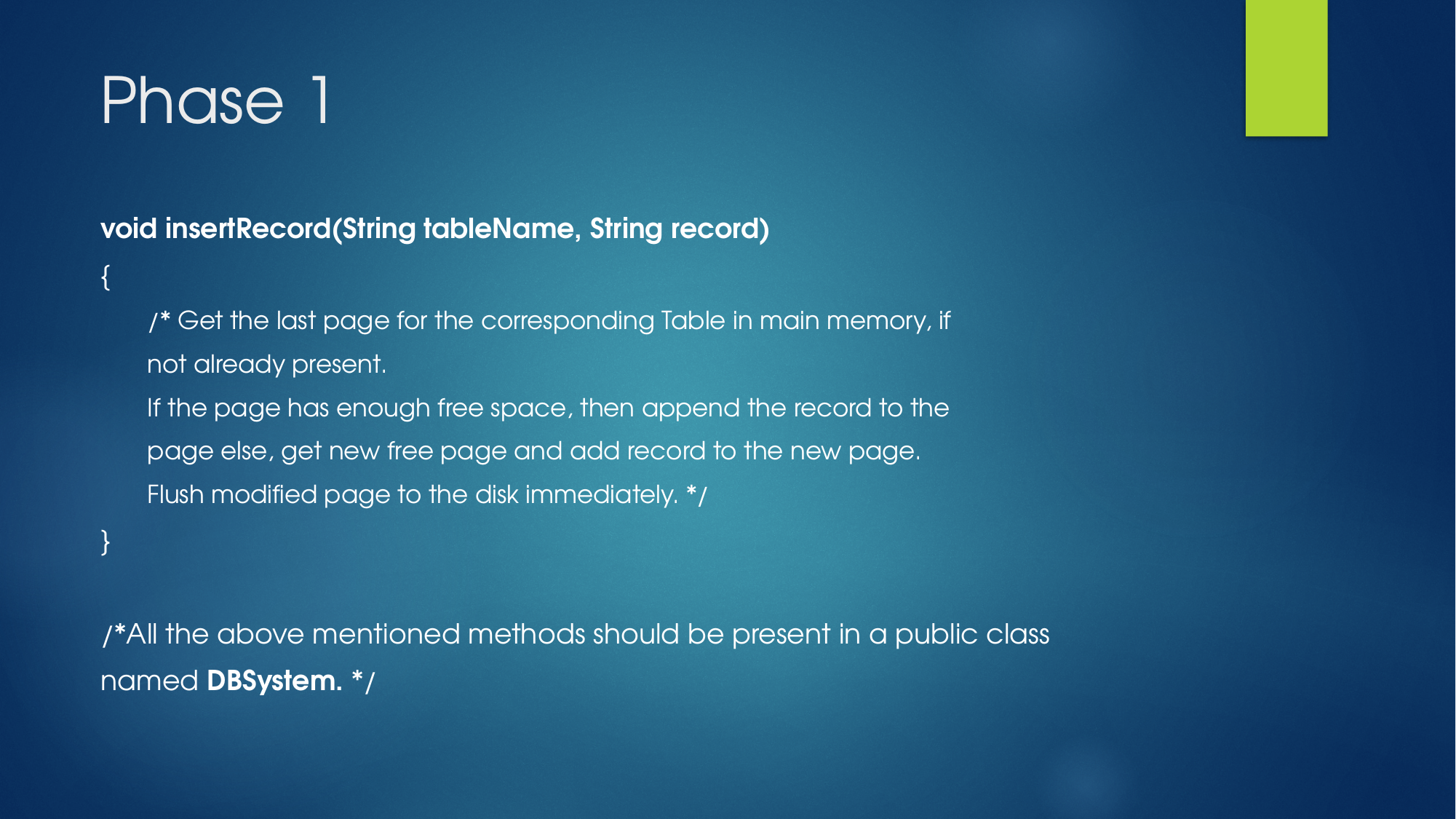

# Phase 1
void insertRecord(String tableName, String record)
{
/* Get the last page for the corresponding Table in main memory, if
not already present.
If the page has enough free space, then append the record to the
page else, get new free page and add record to the new page.
Flush modified page to the disk immediately. */
}

/*All the above mentioned methods should be present in a public class
named DBSystem. */